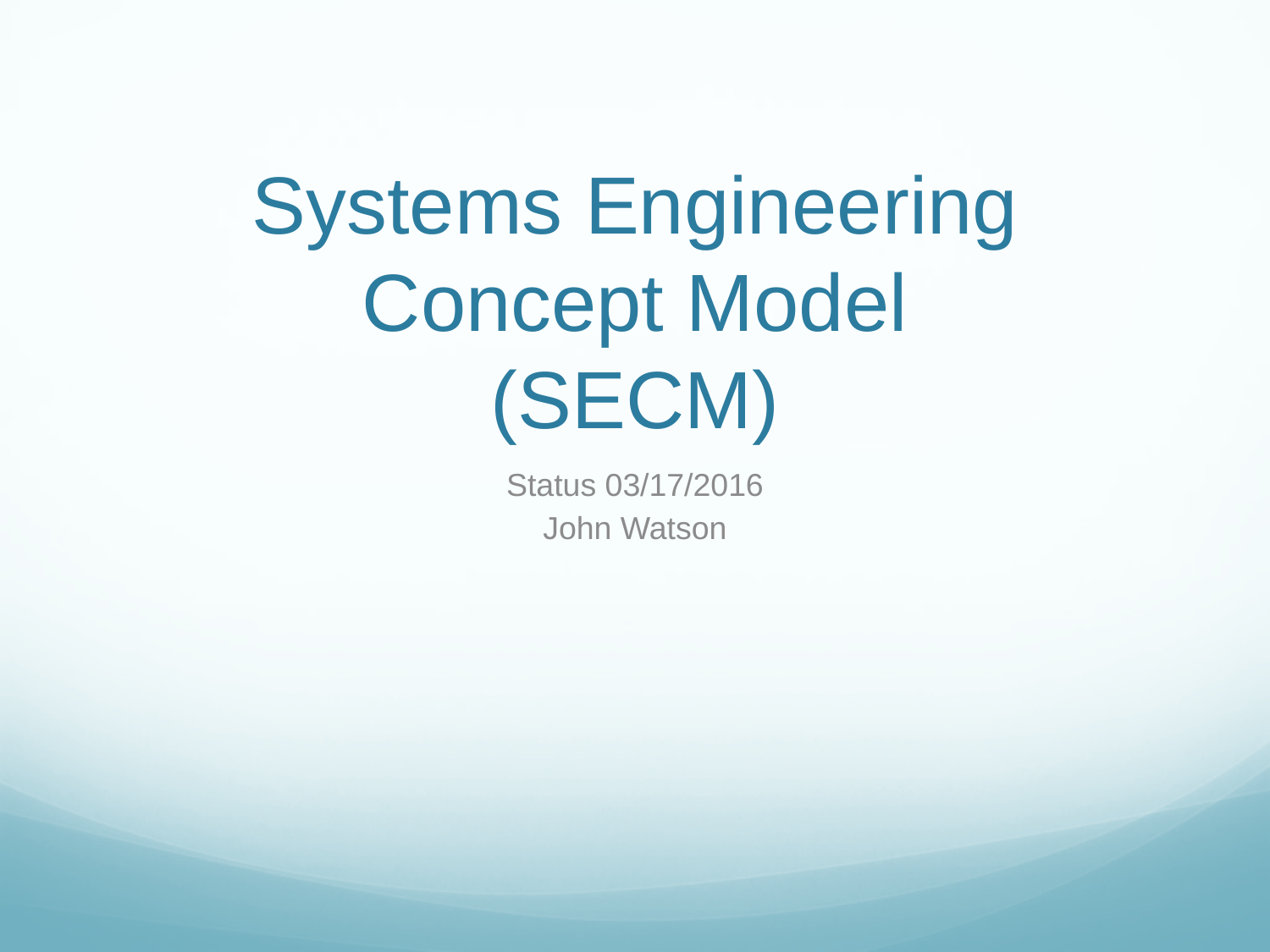

# Systems Engineering Concept Model (SECM)
Status 03/17/2016
John Watson